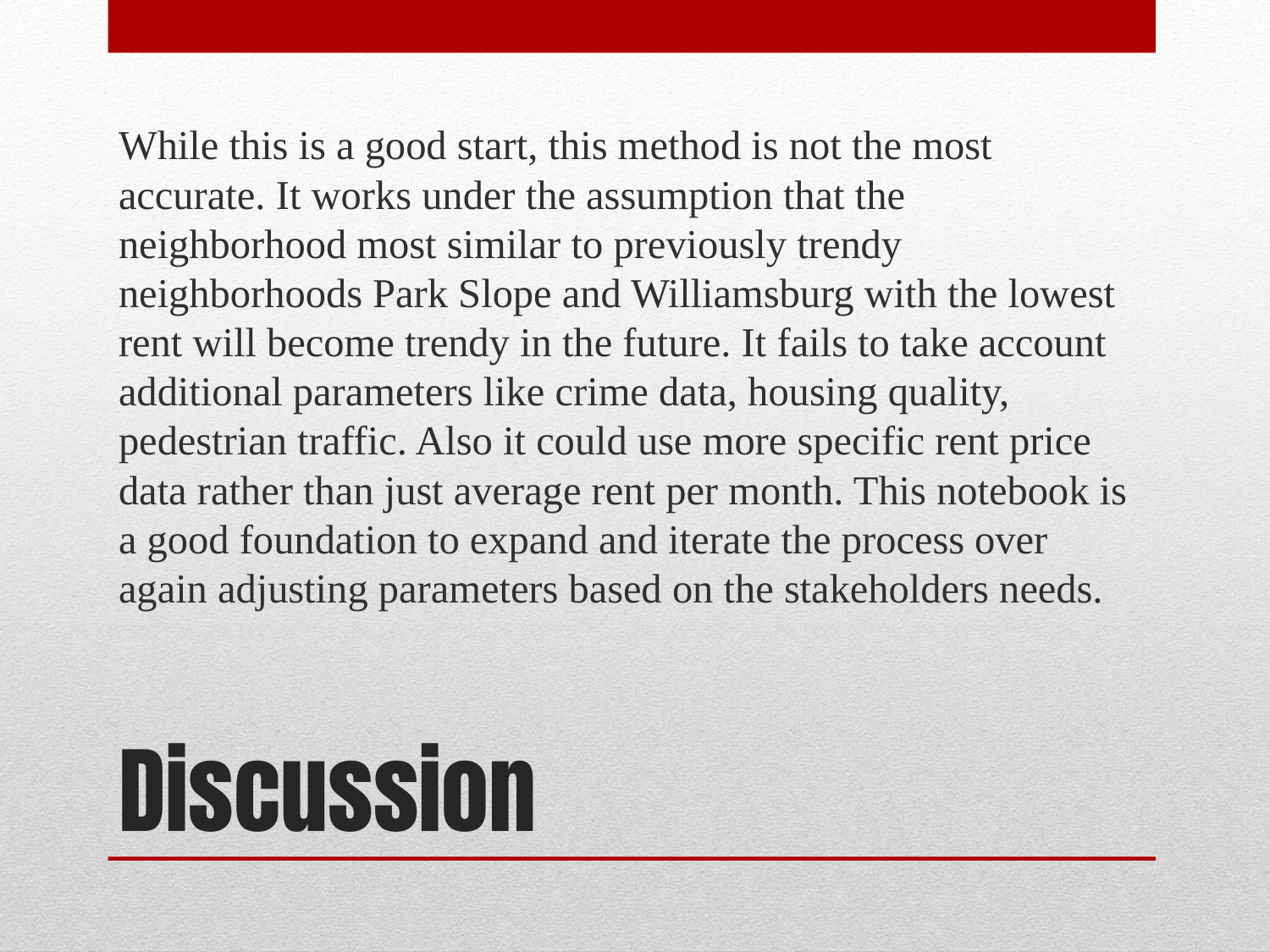

While this is a good start, this method is not the most accurate. It works under the assumption that the neighborhood most similar to previously trendy neighborhoods Park Slope and Williamsburg with the lowest rent will become trendy in the future. It fails to take account additional parameters like crime data, housing quality, pedestrian traffic. Also it could use more specific rent price data rather than just average rent per month. This notebook is a good foundation to expand and iterate the process over again adjusting parameters based on the stakeholders needs.
# Discussion